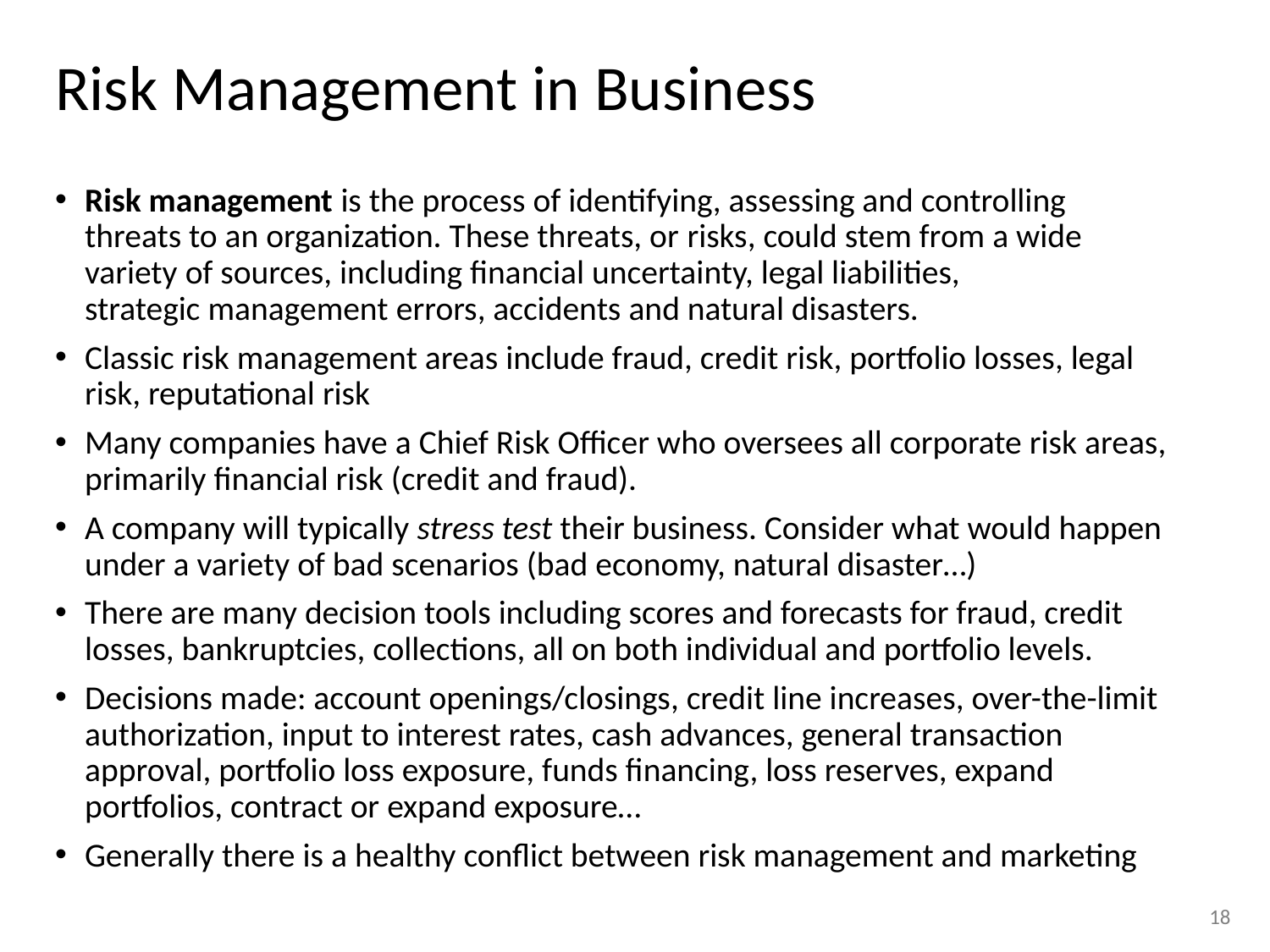

# Risk Management in Business
Risk management is the process of identifying, assessing and controlling threats to an organization. These threats, or risks, could stem from a wide variety of sources, including financial uncertainty, legal liabilities, strategic management errors, accidents and natural disasters.
Classic risk management areas include fraud, credit risk, portfolio losses, legal risk, reputational risk
Many companies have a Chief Risk Officer who oversees all corporate risk areas, primarily financial risk (credit and fraud).
A company will typically stress test their business. Consider what would happen under a variety of bad scenarios (bad economy, natural disaster…)
There are many decision tools including scores and forecasts for fraud, credit losses, bankruptcies, collections, all on both individual and portfolio levels.
Decisions made: account openings/closings, credit line increases, over-the-limit authorization, input to interest rates, cash advances, general transaction approval, portfolio loss exposure, funds financing, loss reserves, expand portfolios, contract or expand exposure…
Generally there is a healthy conflict between risk management and marketing

18